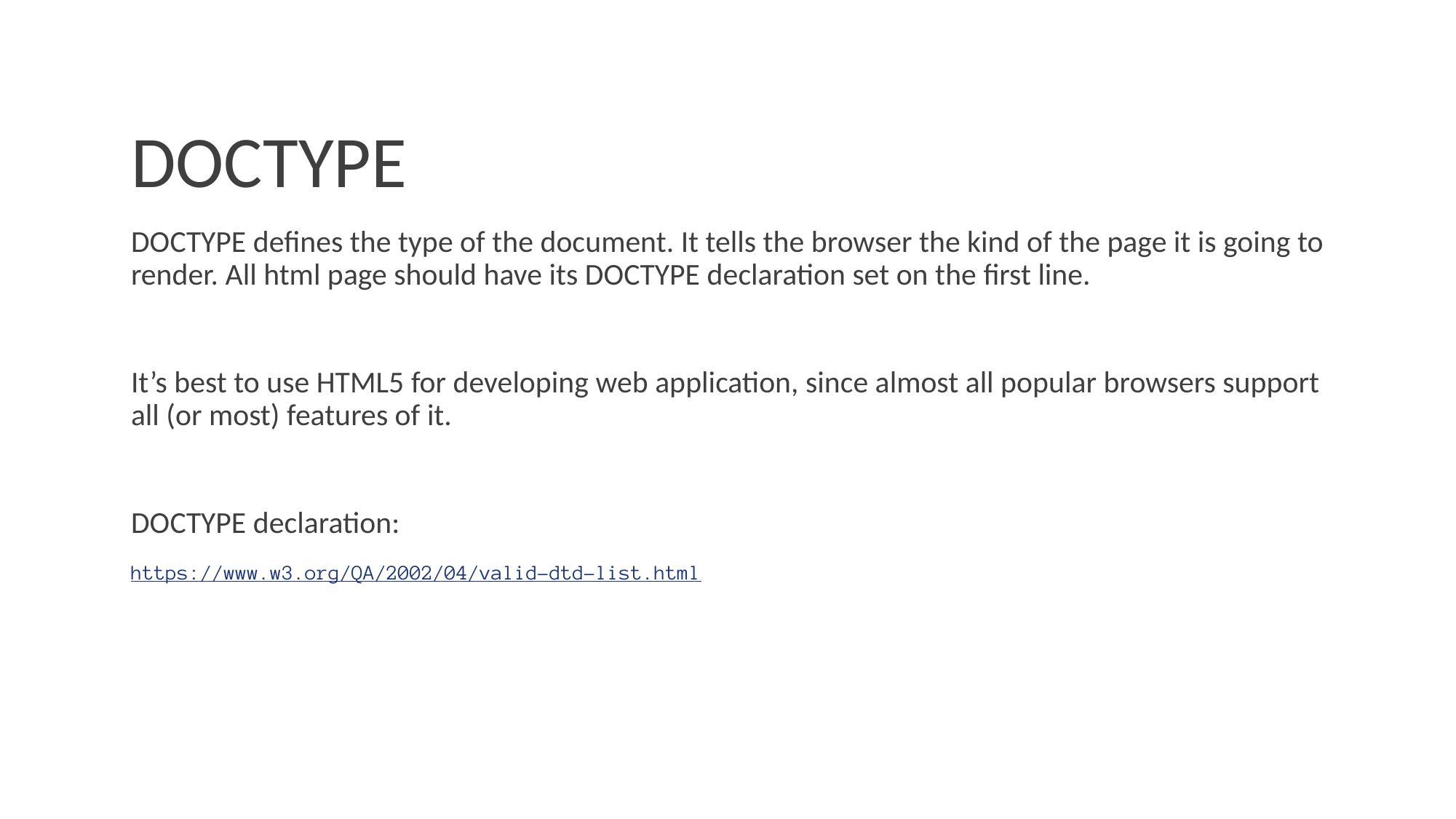

# DOCTYPE
DOCTYPE defines the type of the document. It tells the browser the kind of the page it is going to render. All html page should have its DOCTYPE declaration set on the first line.

It’s best to use HTML5 for developing web application, since almost all popular browsers support all (or most) features of it.

DOCTYPE declaration:
https://www.w3.org/QA/2002/04/valid-dtd-list.html